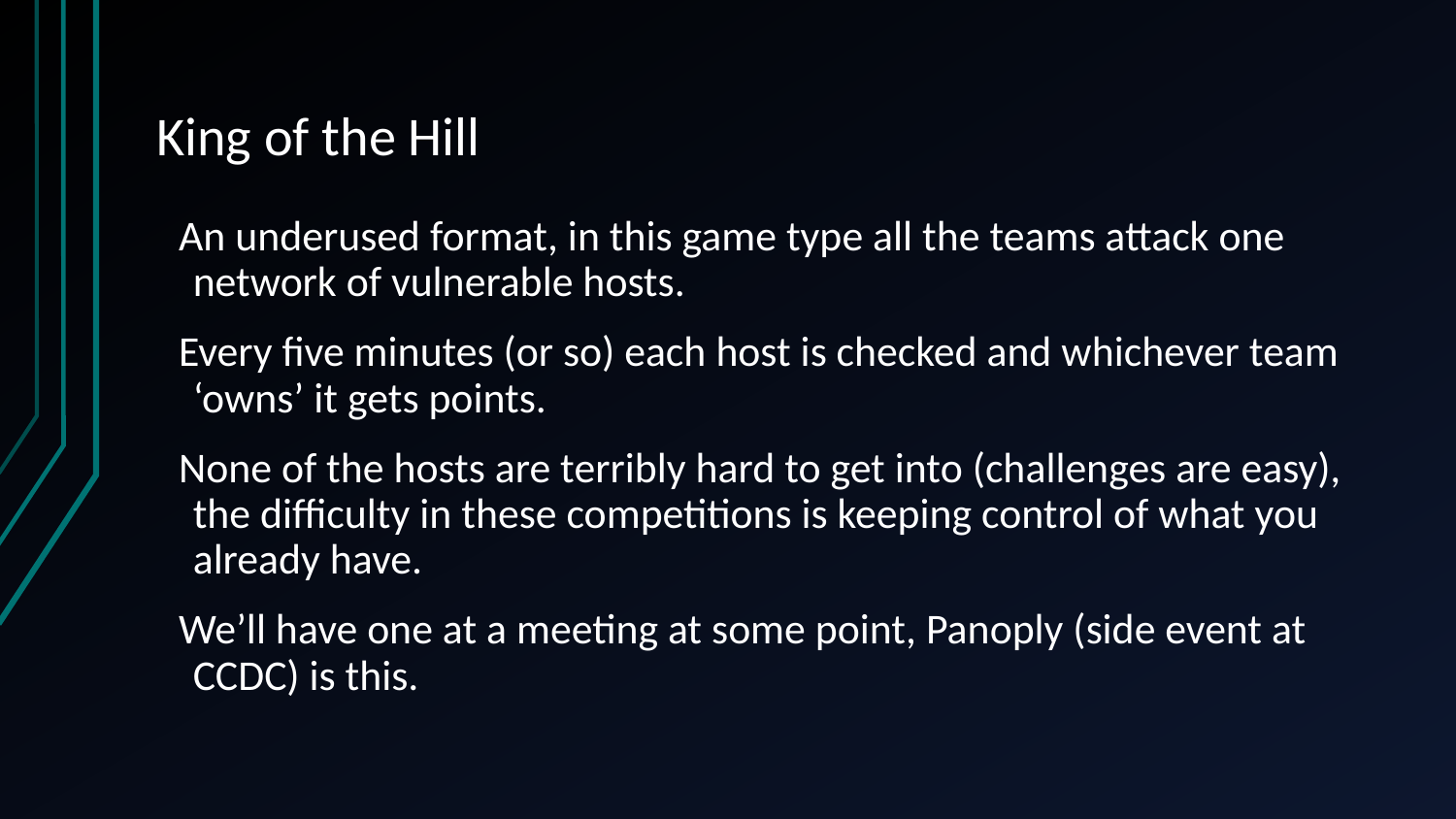

# King of the Hill
An underused format, in this game type all the teams attack one network of vulnerable hosts.
Every five minutes (or so) each host is checked and whichever team ‘owns’ it gets points.
None of the hosts are terribly hard to get into (challenges are easy), the difficulty in these competitions is keeping control of what you already have.
We’ll have one at a meeting at some point, Panoply (side event at CCDC) is this.